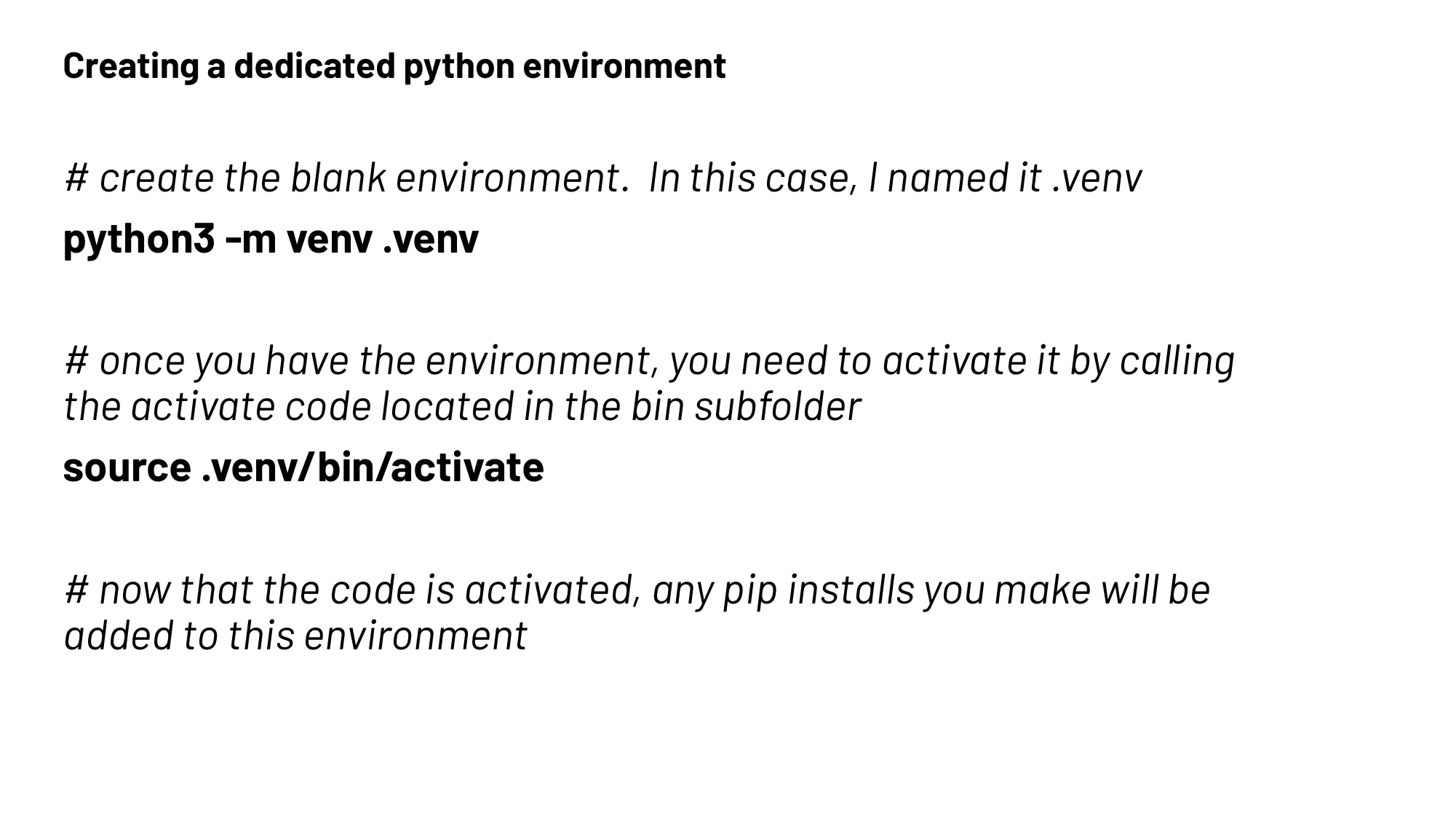

Creating a dedicated python environment
# create the blank environment.  In this case, I named it .venv
python3 -m venv .venv

# once you have the environment, you need to activate it by calling the activate code located in the bin subfolder
source .venv/bin/activate

# now that the code is activated, any pip installs you make will be added to this environment